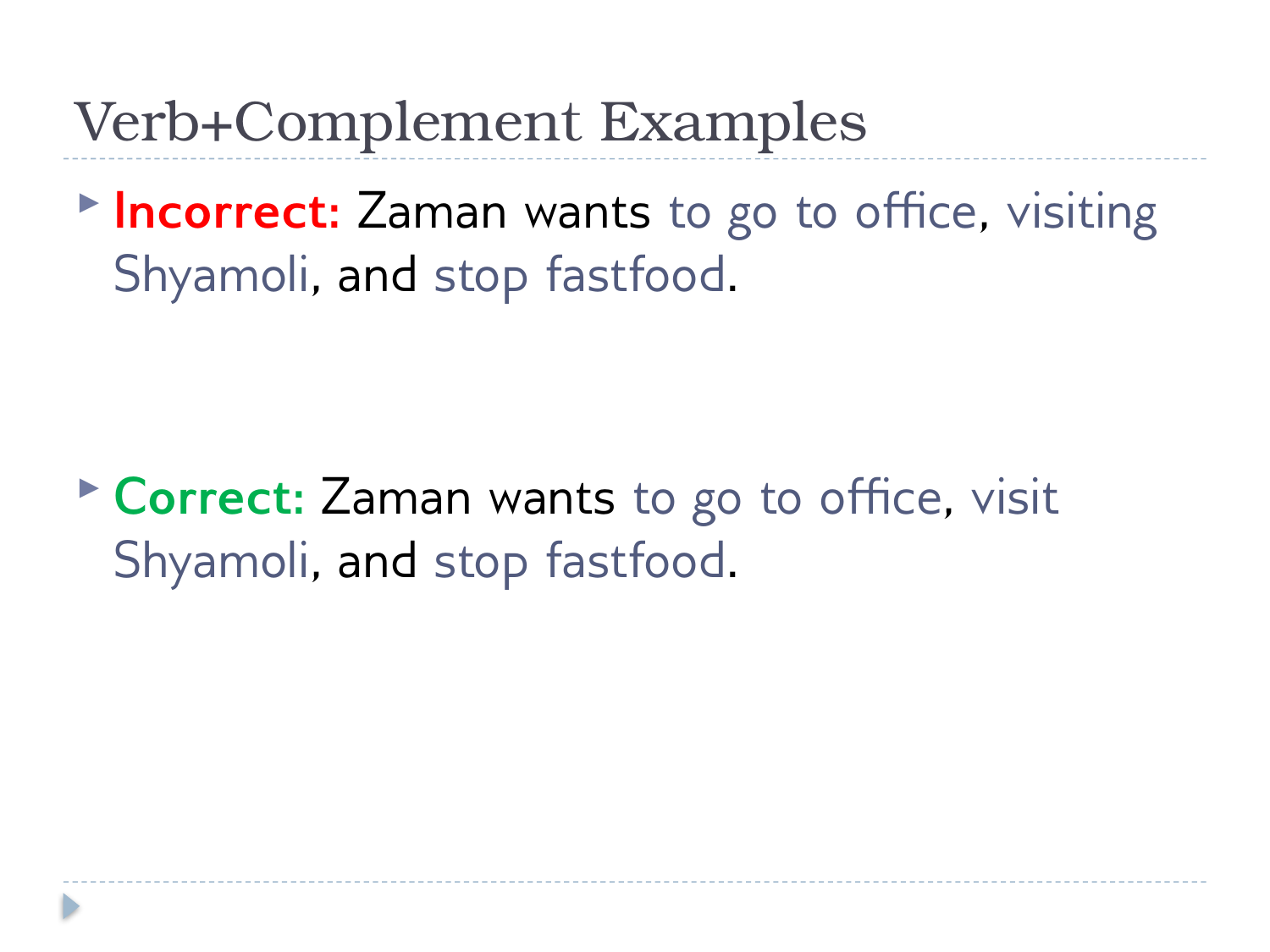

# Verb+Complement Examples
Incorrect: Zaman wants to go to office, visiting Shyamoli, and stop fastfood.

Correct: Zaman wants to go to office, visit Shyamoli, and stop fastfood.